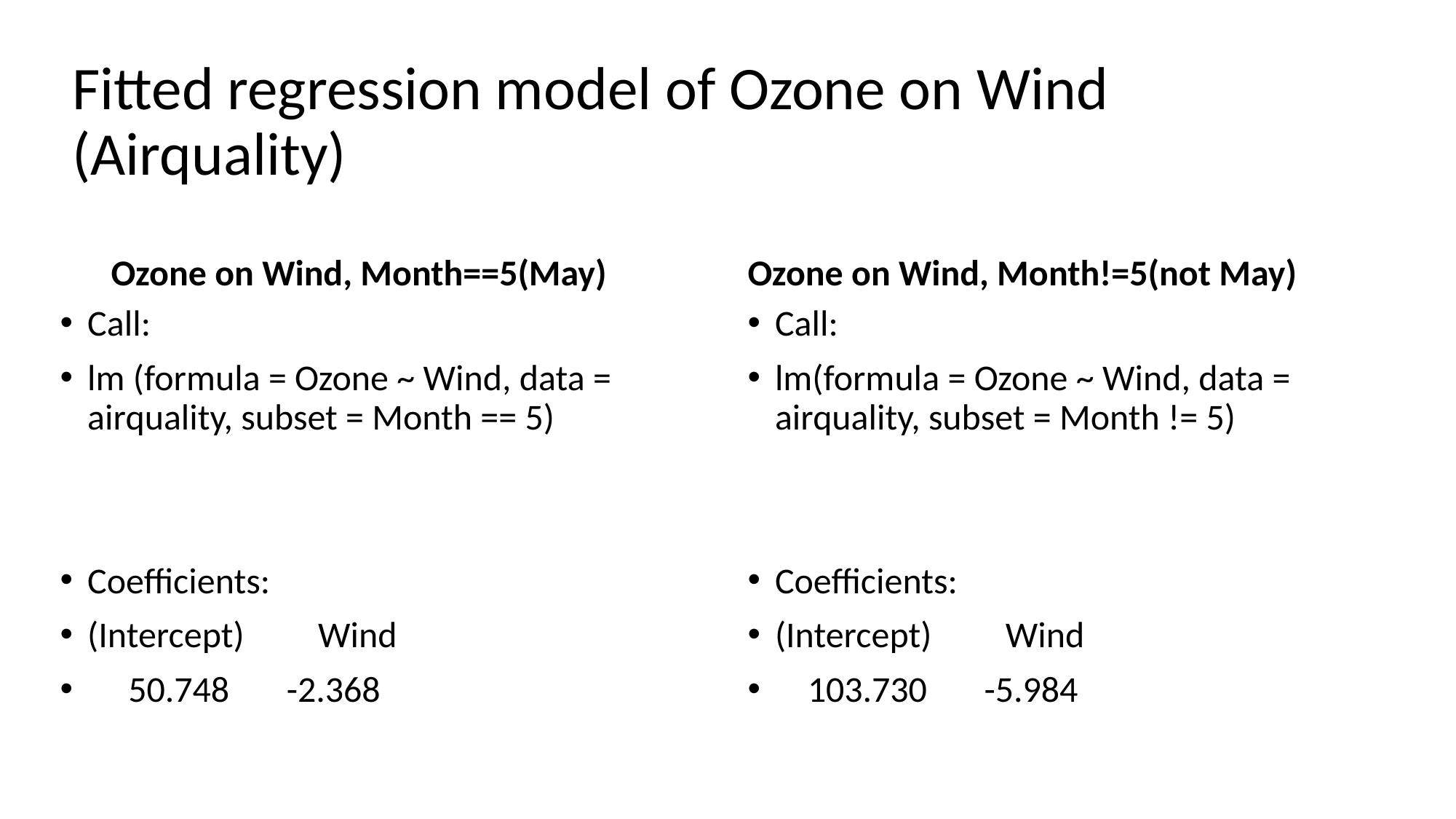

# Fitted regression model of Ozone on Wind (Airquality)
Ozone on Wind, Month==5(May)
Ozone on Wind, Month!=5(not May)
Call:
lm (formula = Ozone ~ Wind, data = airquality, subset = Month == 5)

Coefficients:
(Intercept)         Wind
     50.748       -2.368

Call:
lm(formula = Ozone ~ Wind, data = airquality, subset = Month != 5)

Coefficients:
(Intercept)         Wind
    103.730       -5.984